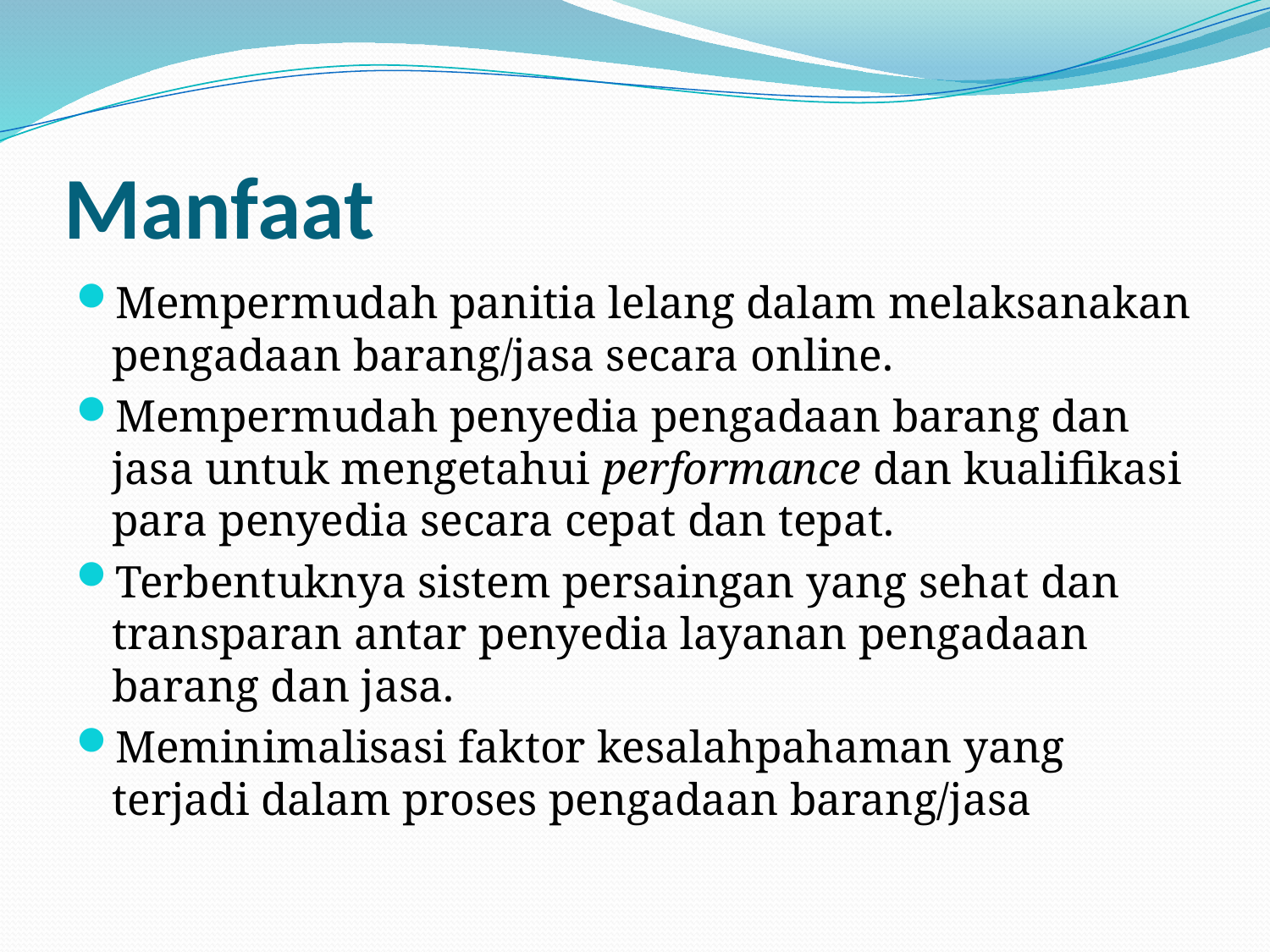

# Manfaat
Mempermudah panitia lelang dalam melaksanakan pengadaan barang/jasa secara online.
Mempermudah penyedia pengadaan barang dan jasa untuk mengetahui performance dan kualifikasi para penyedia secara cepat dan tepat.
Terbentuknya sistem persaingan yang sehat dan transparan antar penyedia layanan pengadaan barang dan jasa.
Meminimalisasi faktor kesalahpahaman yang terjadi dalam proses pengadaan barang/jasa